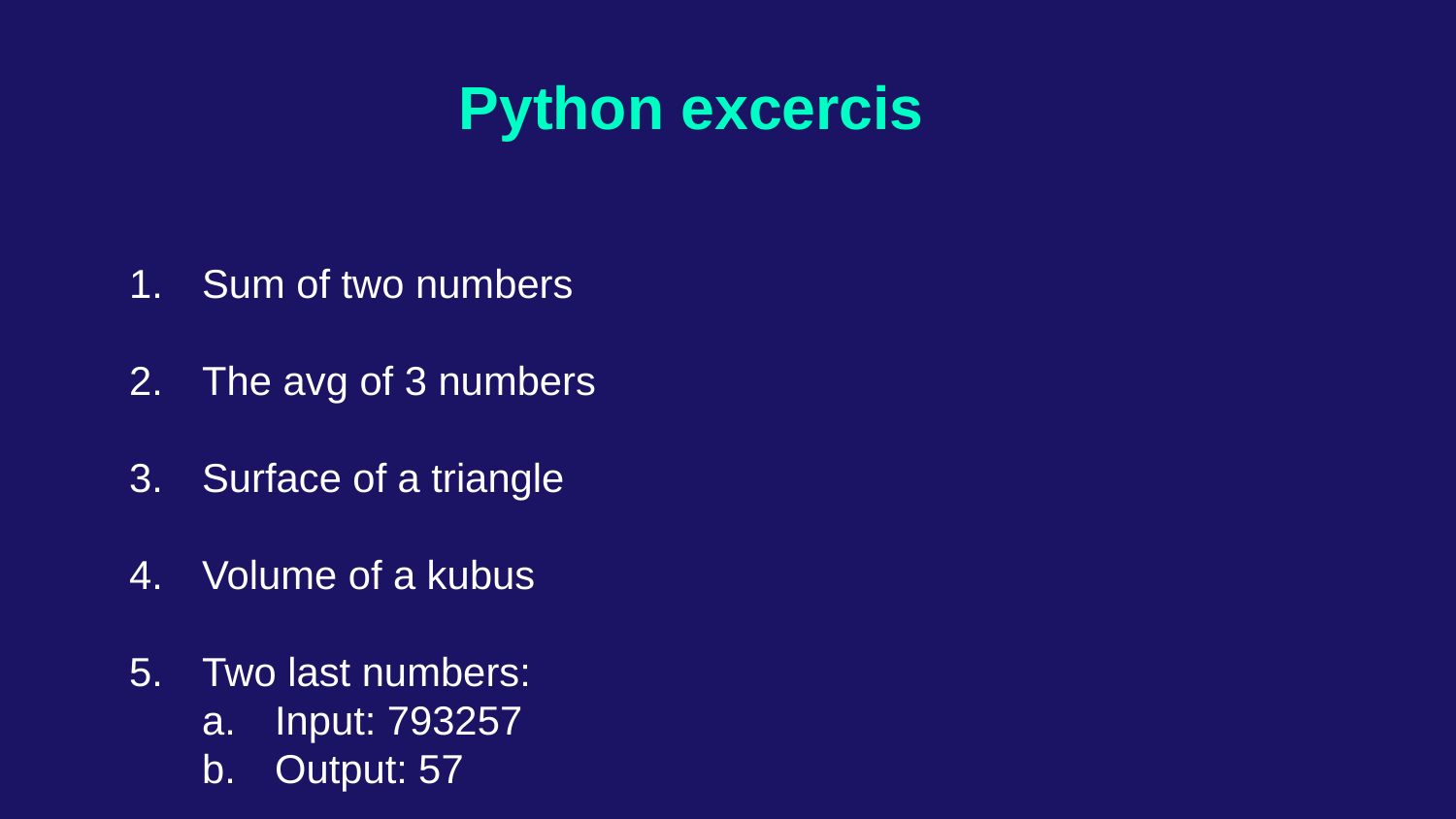

# Python excercis
Sum of two numbers

The avg of 3 numbers

Surface of a triangle

Volume of a kubus

Two last numbers:
Input: 793257
Output: 57